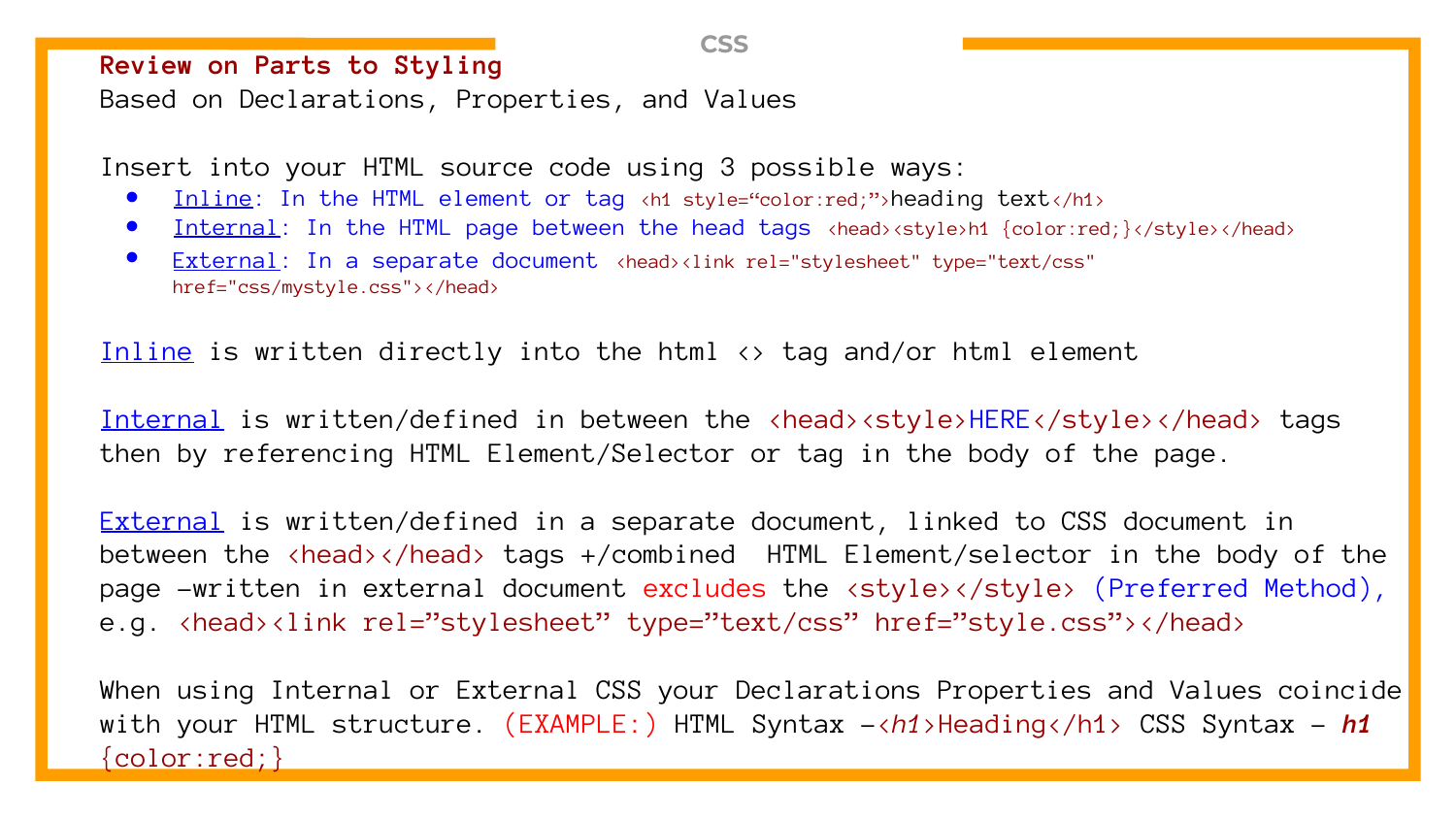

# CSS
Review on Parts to Styling
Based on Declarations, Properties, and Values

Insert into your HTML source code using 3 possible ways:
Inline: In the HTML element or tag <h1 style=“color:red;”>heading text</h1>
Internal: In the HTML page between the head tags <head><style>h1 {color:red;}</style></head>
External: In a separate document <head><link rel="stylesheet" type="text/css" href="css/mystyle.css"></head>

Inline is written directly into the html <> tag and/or html element

Internal is written/defined in between the <head><style>HERE</style></head> tags then by referencing HTML Element/Selector or tag in the body of the page.

External is written/defined in a separate document, linked to CSS document in between the <head></head> tags +/combined  HTML Element/selector in the body of the page -written in external document excludes the <style></style> (Preferred Method), e.g. <head><link rel=”stylesheet” type=”text/css” href=”style.css”></head>

When using Internal or External CSS your Declarations Properties and Values coincide with your HTML structure. (EXAMPLE:) HTML Syntax -<h1>Heading</h1> CSS Syntax - h1 {color:red;}